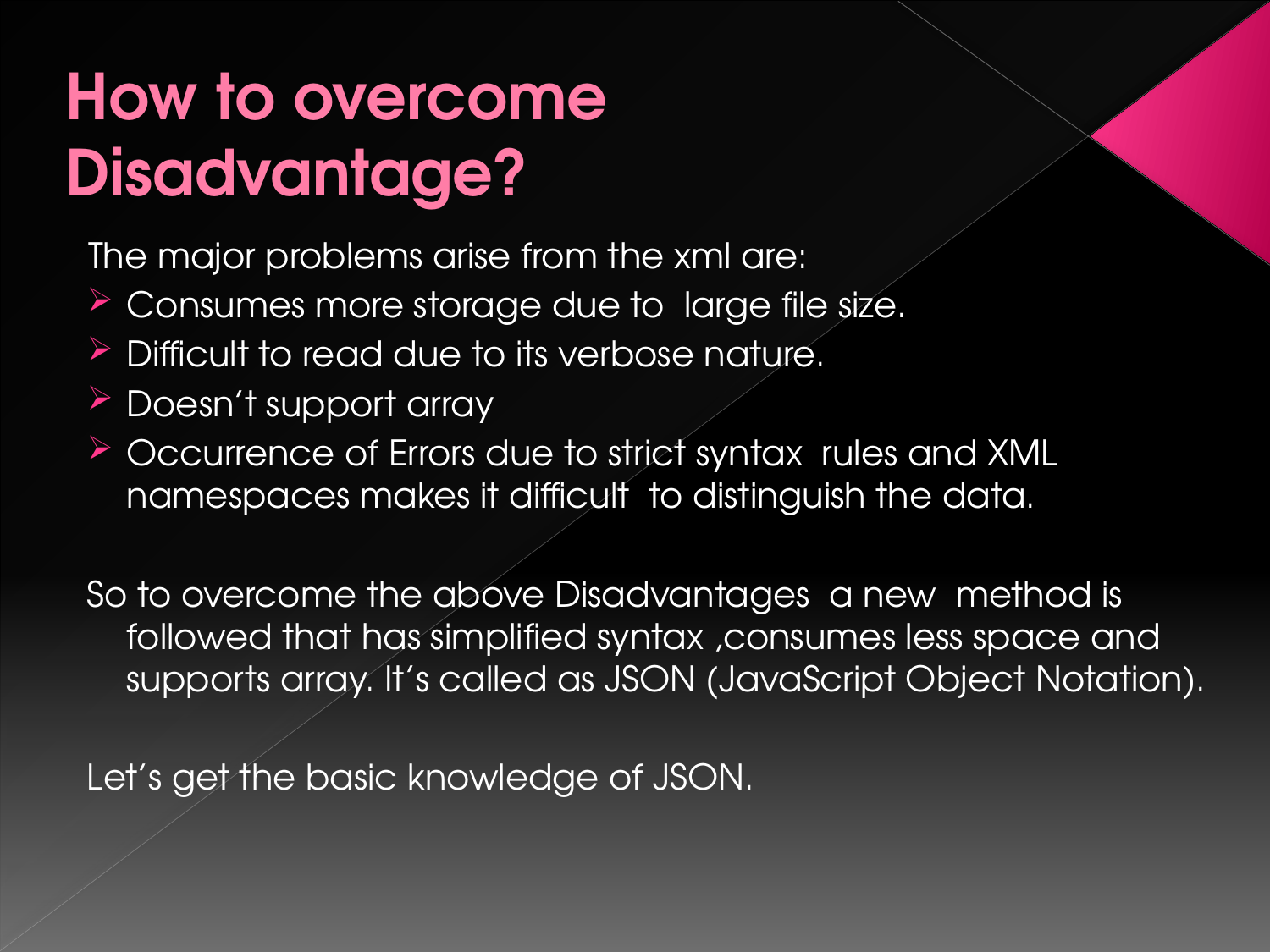

# How to overcome Disadvantage?
       The major problems arise from the xml are:
Consumes more storage due to  large file size.
Difficult to read due to its verbose nature.
Doesn’t support array
Occurrence of Errors due to strict syntax  rules and XML namespaces makes it difficult  to distinguish the data.

So to overcome the above Disadvantages  a new  method is followed that has simplified syntax ,consumes less space and supports array. It’s called as JSON (JavaScript Object Notation).

Let’s get the basic knowledge of JSON.